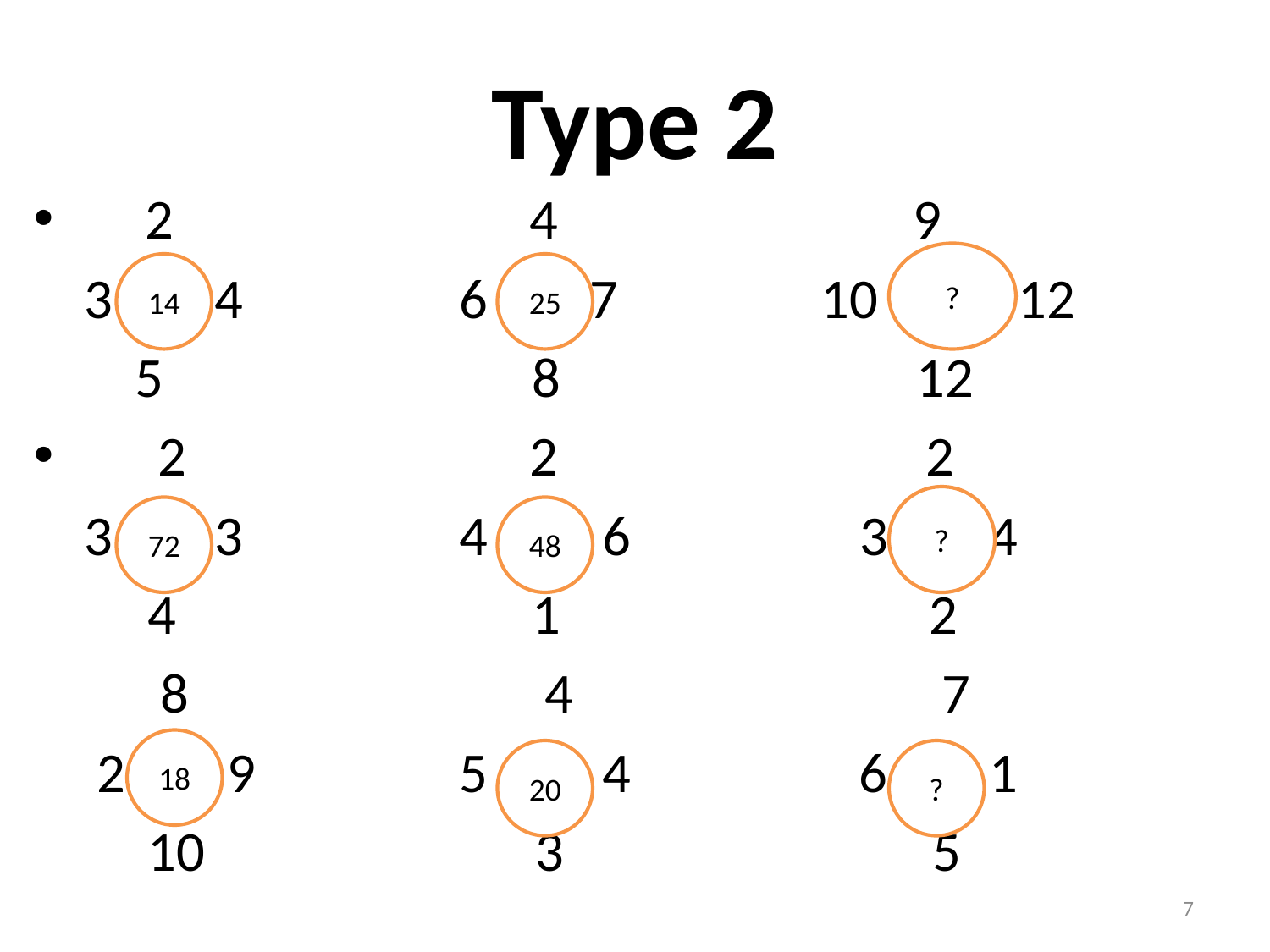

# Type 2
     2                            4                            9
    3        4                 6        7                10           12
        5                             8                            12
      2                           2                             2
    3        3                 4         6                  3        4
         4                            1                             2
          8                            4                             7
     2        9                5         4                  6        1
         10                          3                             5
?
14
25
?
72
48
18
20
?
7